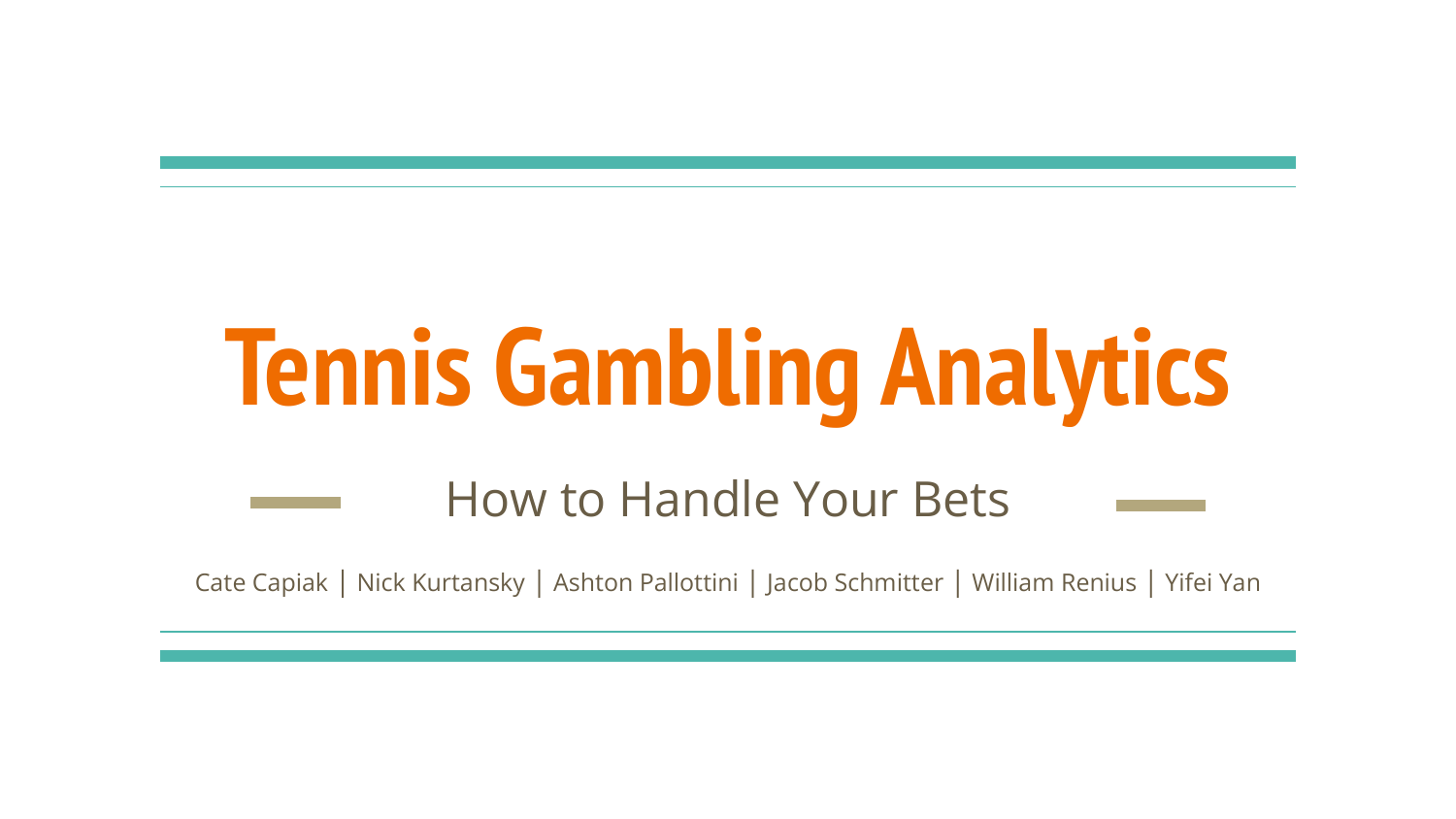

# Tennis Gambling Analytics
How to Handle Your Bets
Cate Capiak | Nick Kurtansky | Ashton Pallottini | Jacob Schmitter | William Renius | Yifei Yan